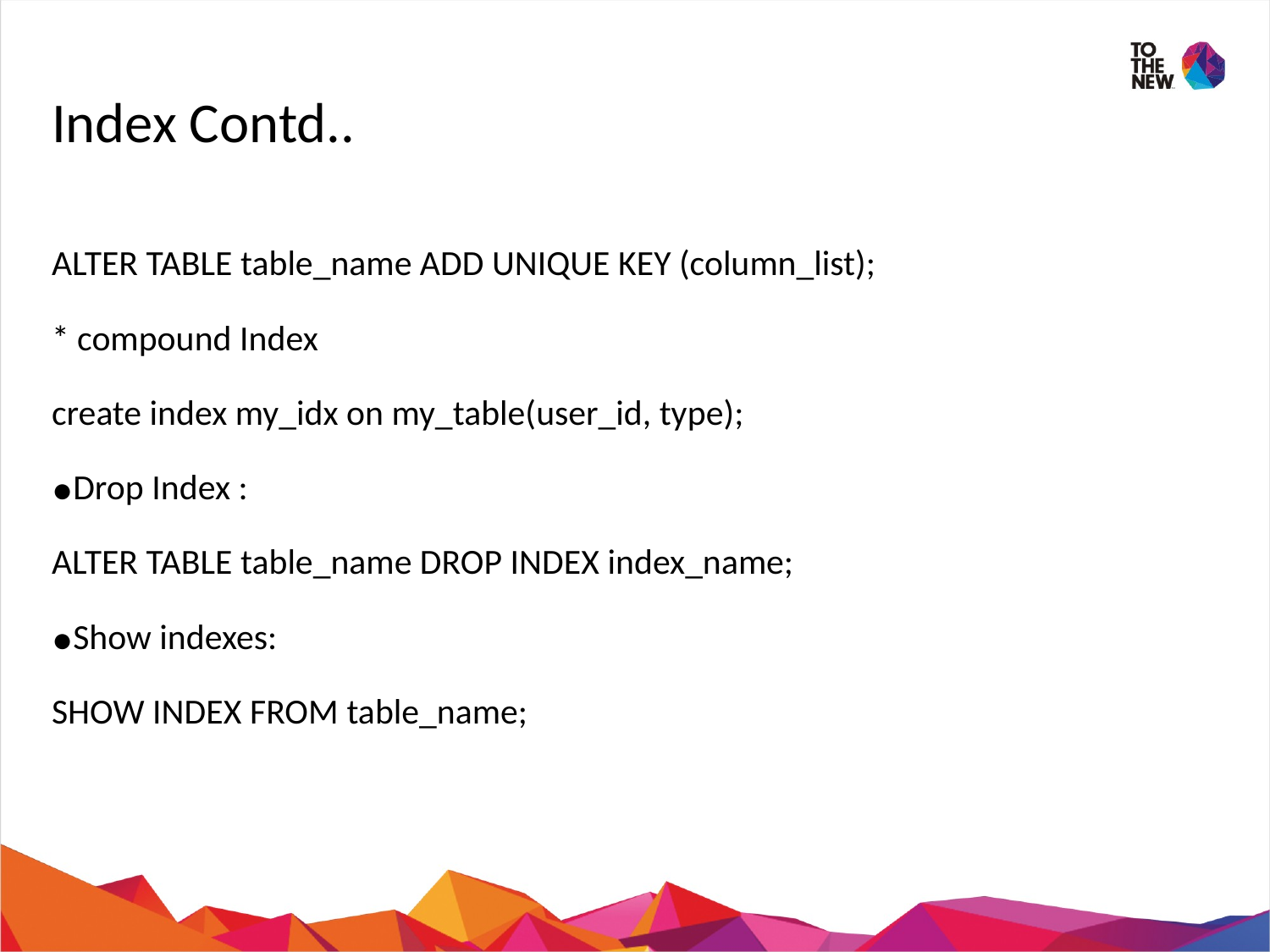

Index Contd..

ALTER TABLE table_name ADD UNIQUE KEY (column_list);

* compound Index

create index my_idx on my_table(user_id, type);

Drop Index :

ALTER TABLE table_name DROP INDEX index_name;

Show indexes:

SHOW INDEX FROM table_name;